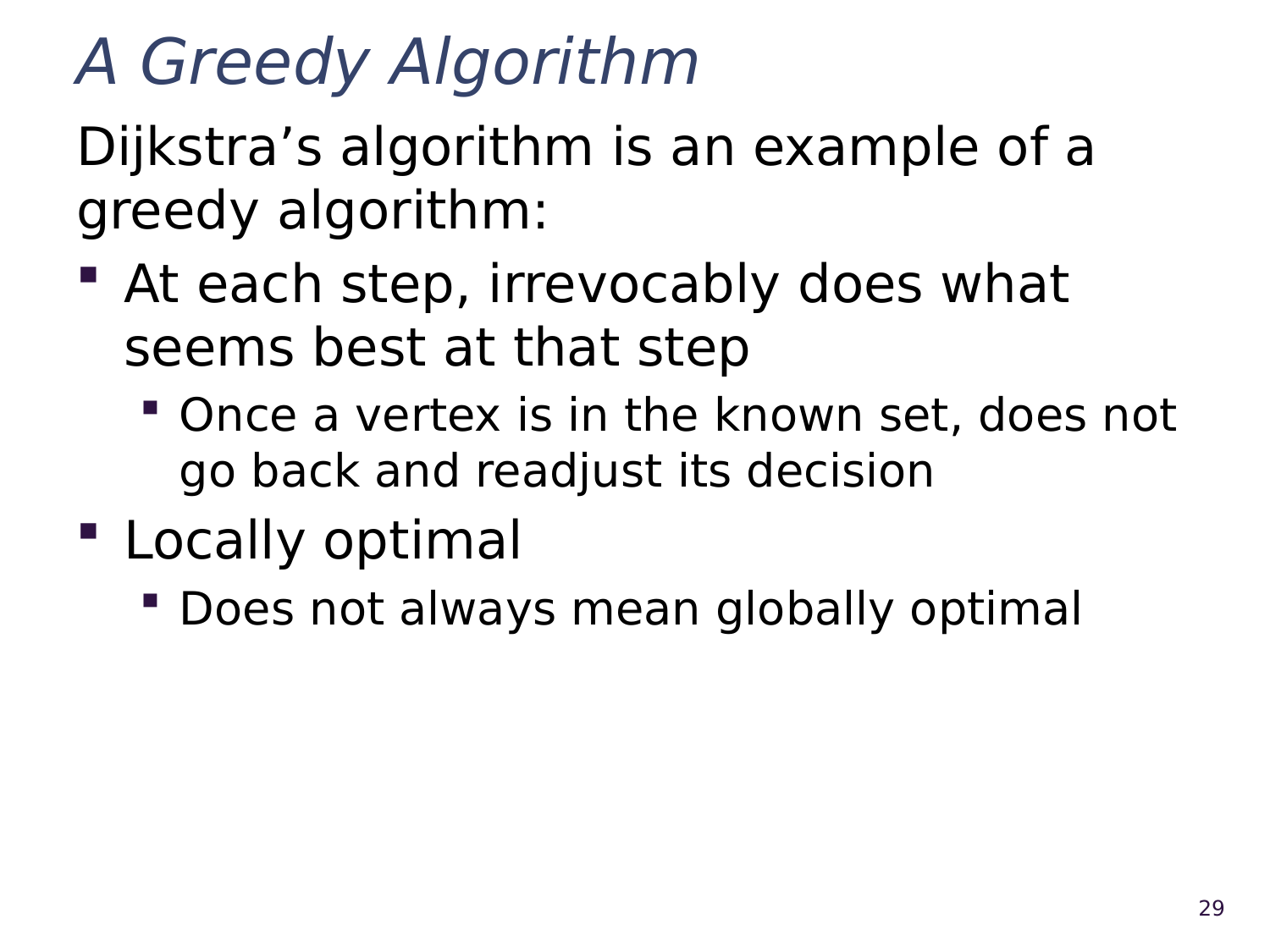

# A Greedy Algorithm
Dijkstra’s algorithm is an example of a greedy algorithm:
At each step, irrevocably does what seems best at that step
Once a vertex is in the known set, does not go back and readjust its decision
Locally optimal
Does not always mean globally optimal

29